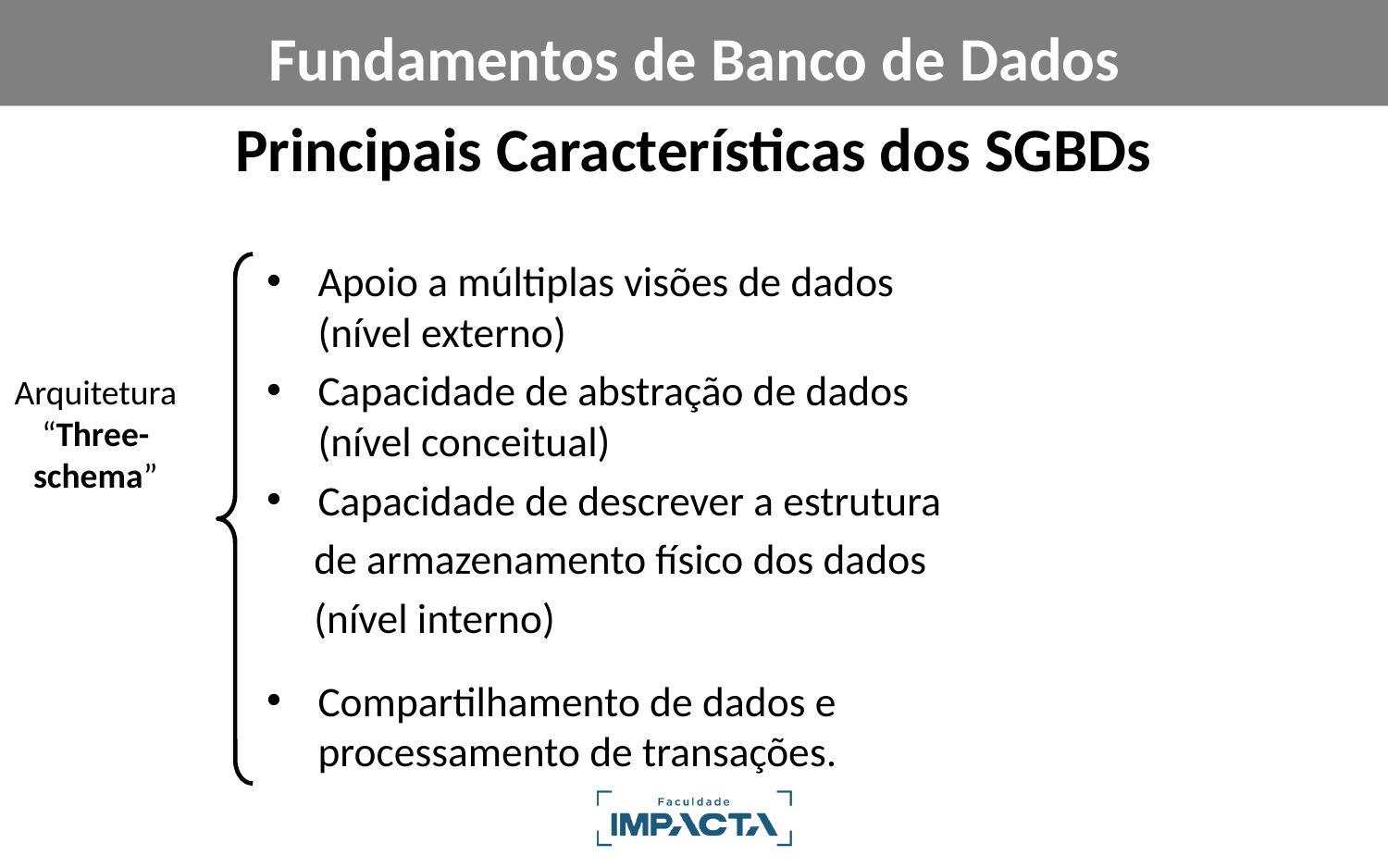

Fundamentos de Banco de Dados
# Principais Características dos SGBDs
Apoio a múltiplas visões de dados          (nível externo)
Capacidade de abstração de dados         (nível conceitual)
Capacidade de descrever a estrutura
     de armazenamento físico dos dados
     (nível interno)

Compartilhamento de dados e processamento de transações.

Arquitetura “Three-schema”